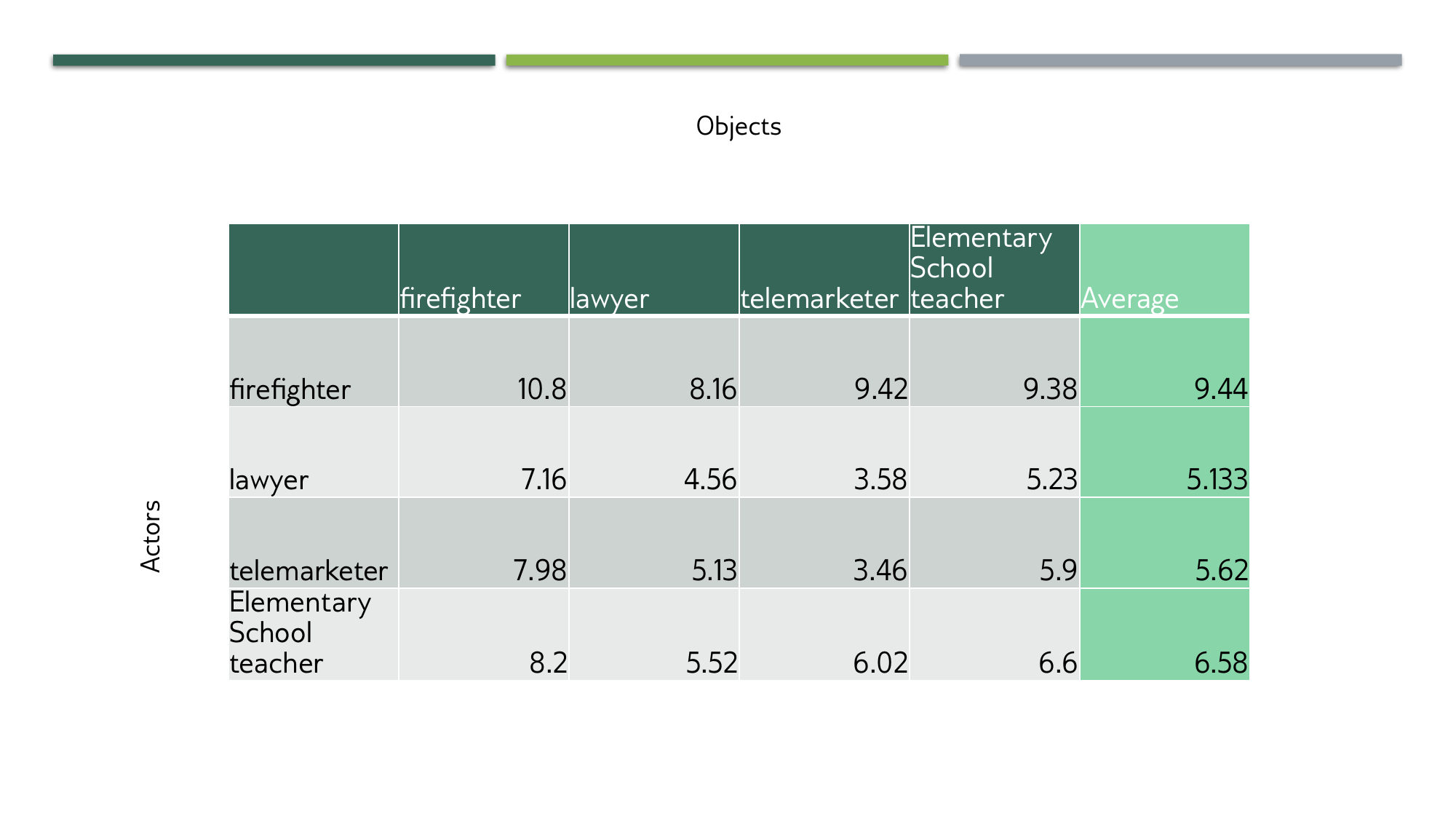

Firefighter, Lawyer, telemarketer,
Elementary School Teacher
Objects
|  | firefighter | lawyer | telemarketer | Elementary School teacher | Average |
| --- | --- | --- | --- | --- | --- |
| firefighter | 10.8 | 8.16 | 9.42 | 9.38 | 9.44 |
| lawyer | 7.16 | 4.56 | 3.58 | 5.23 | 5.133 |
| telemarketer | 7.98 | 5.13 | 3.46 | 5.9 | 5.62 |
| Elementary School teacher | 8.2 | 5.52 | 6.02 | 6.6 | 6.58 |
Actors